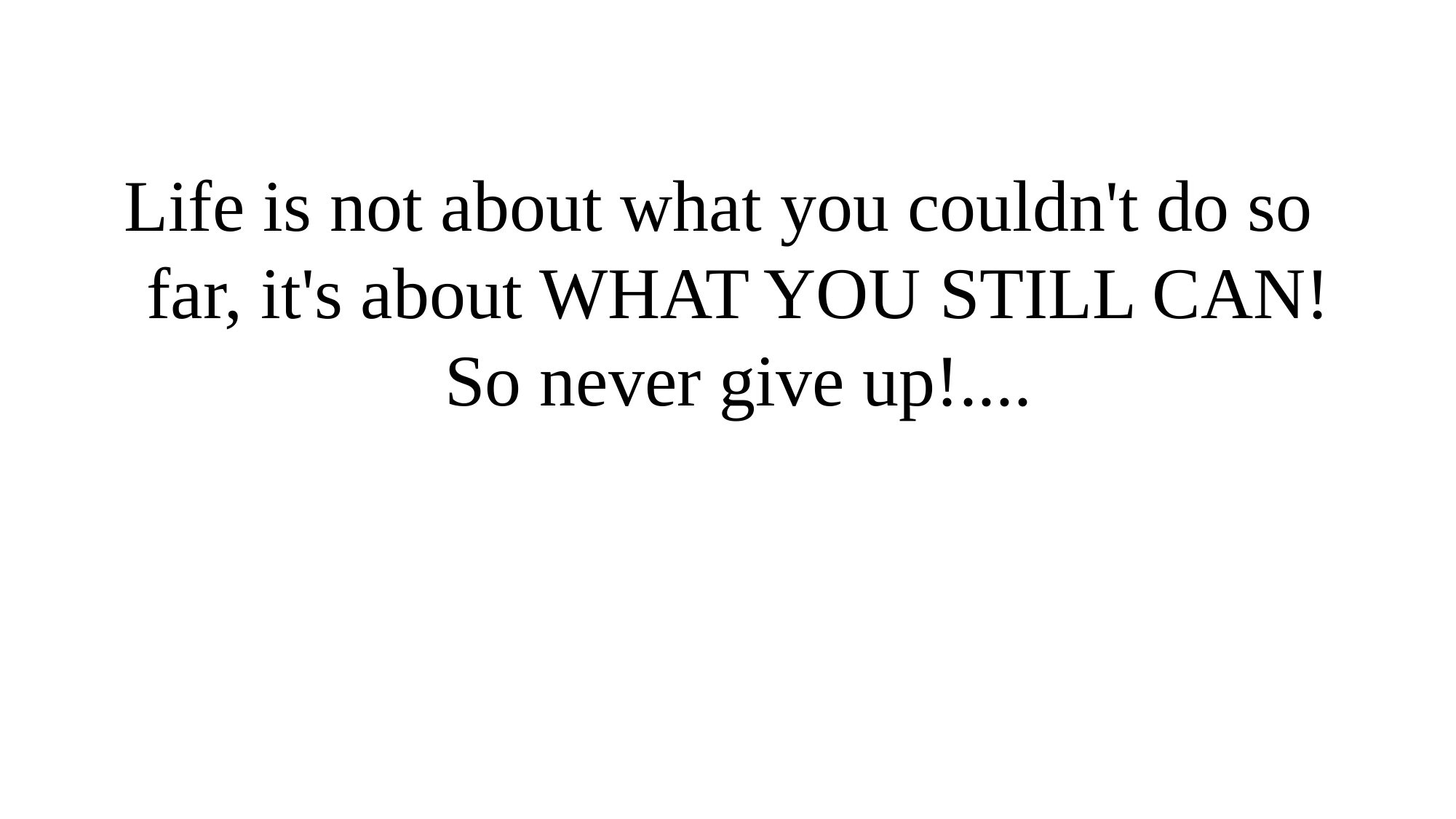

Life is not about what you couldn't do so far, it's about WHAT YOU STILL CAN! So never give up!....